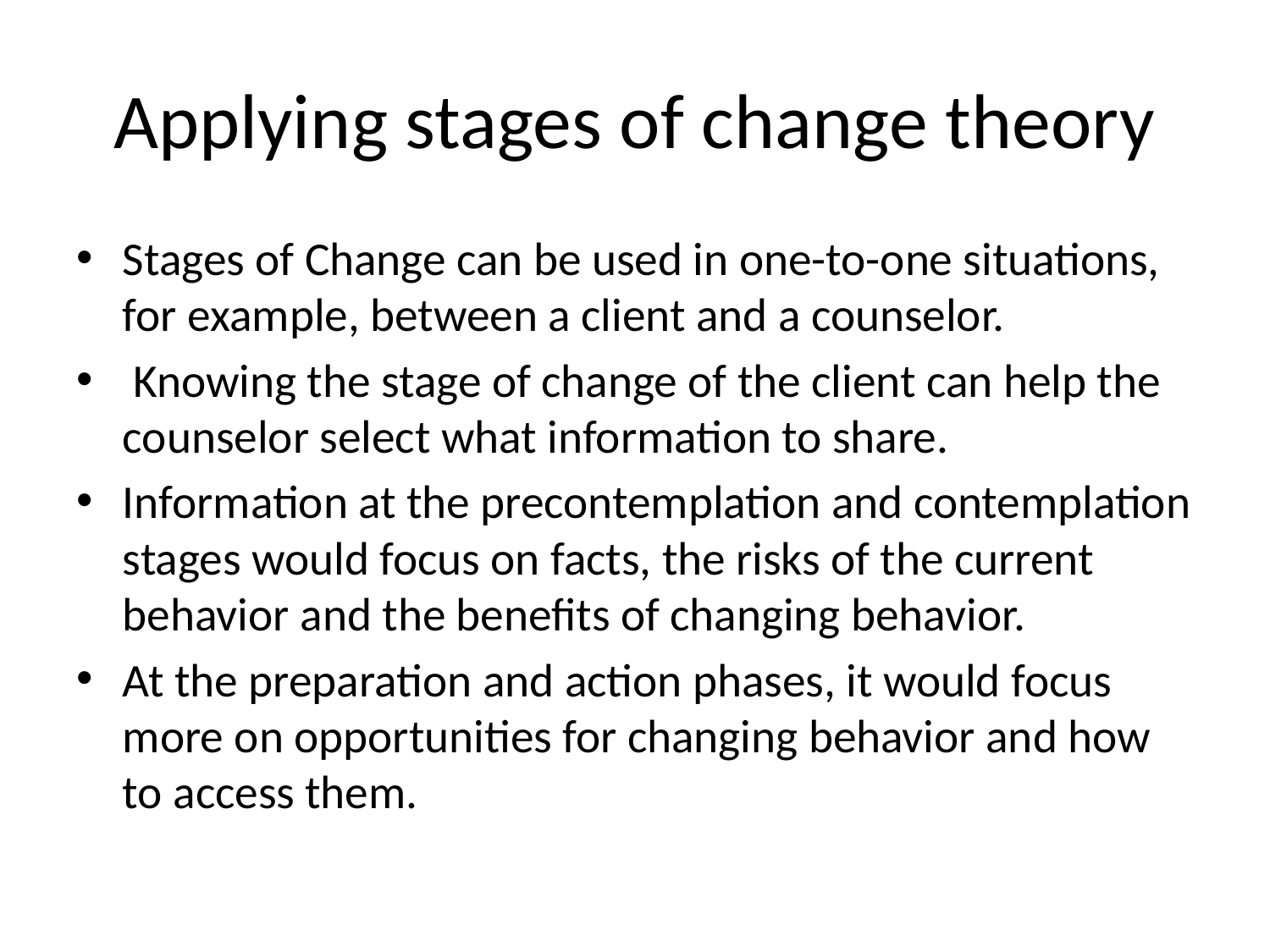

# Applying stages of change theory
Stages of Change can be used in one-to-one situations, for example, between a client and a counselor.
 Knowing the stage of change of the client can help the counselor select what information to share.
Information at the precontemplation and contemplation stages would focus on facts, the risks of the current behavior and the benefits of changing behavior.
At the preparation and action phases, it would focus more on opportunities for changing behavior and how to access them.